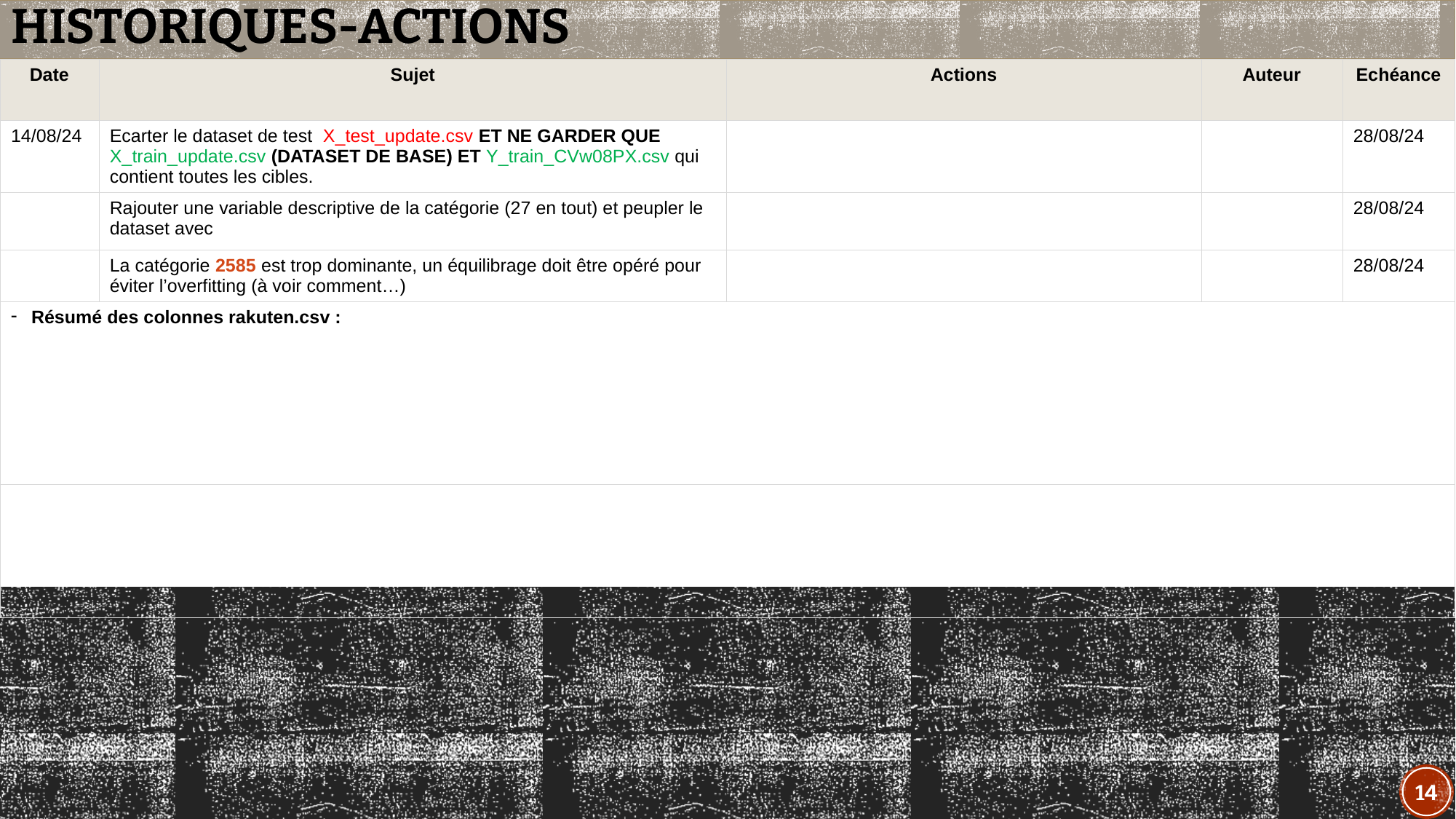

Historiques-actions
| Date | Sujet | Actions | Auteur | Echéance |
| --- | --- | --- | --- | --- |
| 14/08/24 | Ecarter le dataset de test X\_test\_update.csv et ne garder que X\_train\_update.csv (dataset de base) et Y\_train\_CVw08PX.csv qui contient toutes les cibles. |  |  | 28/08/24 |
|  | Rajouter une variable descriptive de la catégorie (27 en tout) et peupler le dataset avec |  |  | 28/08/24 |
|  | La catégorie 2585 est trop dominante, un équilibrage doit être opéré pour éviter l’overfitting (à voir comment…) |  |  | 28/08/24 |
| Résumé des colonnes rakuten.csv : |  |  |  |  |
|  |  |  |  |  |